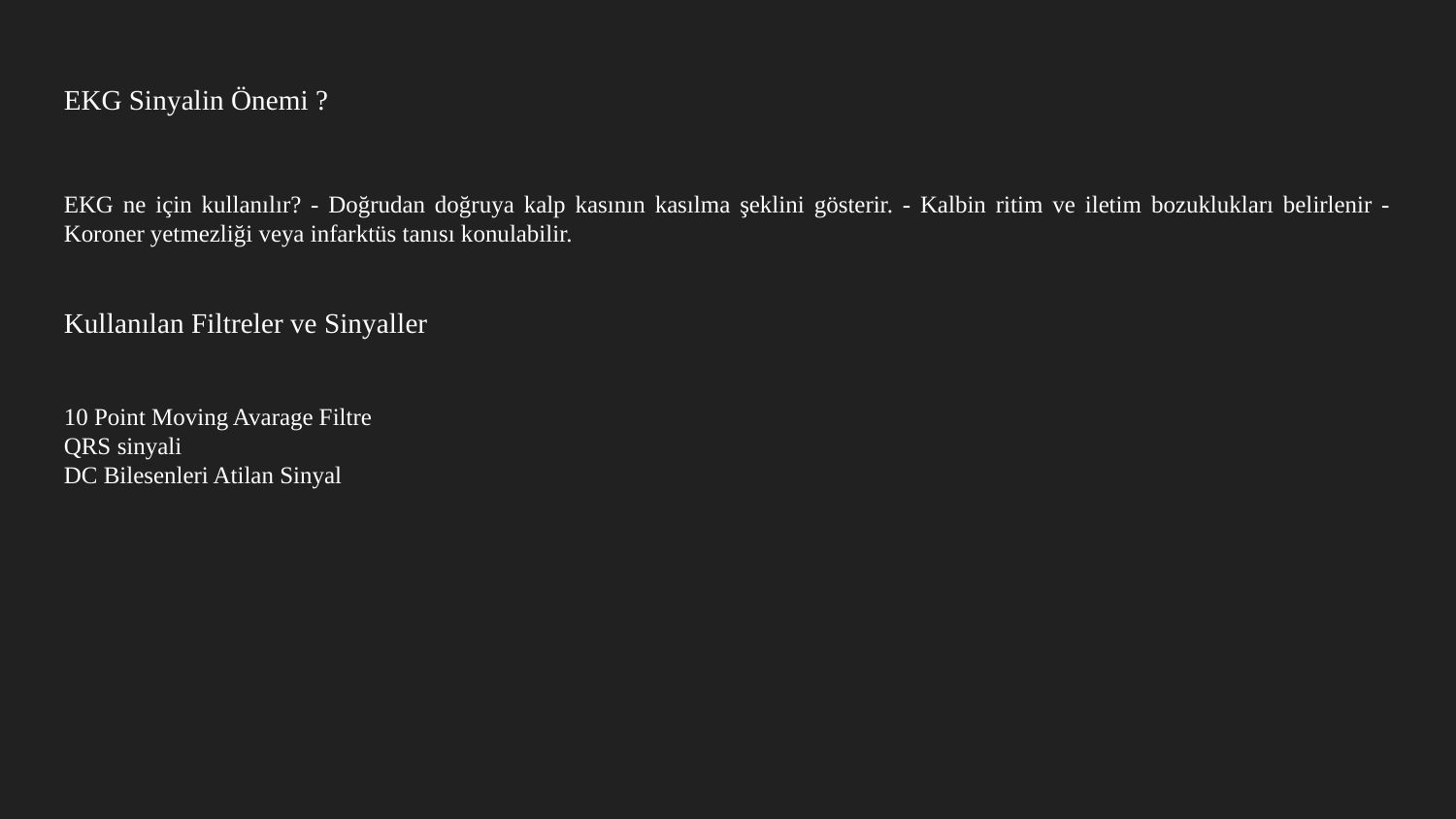

EKG Sinyalin Önemi ?
EKG ne için kullanılır? - Doğrudan doğruya kalp kasının kasılma şeklini gösterir. - Kalbin ritim ve iletim bozuklukları belirlenir - Koroner yetmezliği veya infarktüs tanısı konulabilir.

Kullanılan Filtreler ve Sinyaller

10 Point Moving Avarage Filtre
QRS sinyali
DC Bilesenleri Atilan Sinyal